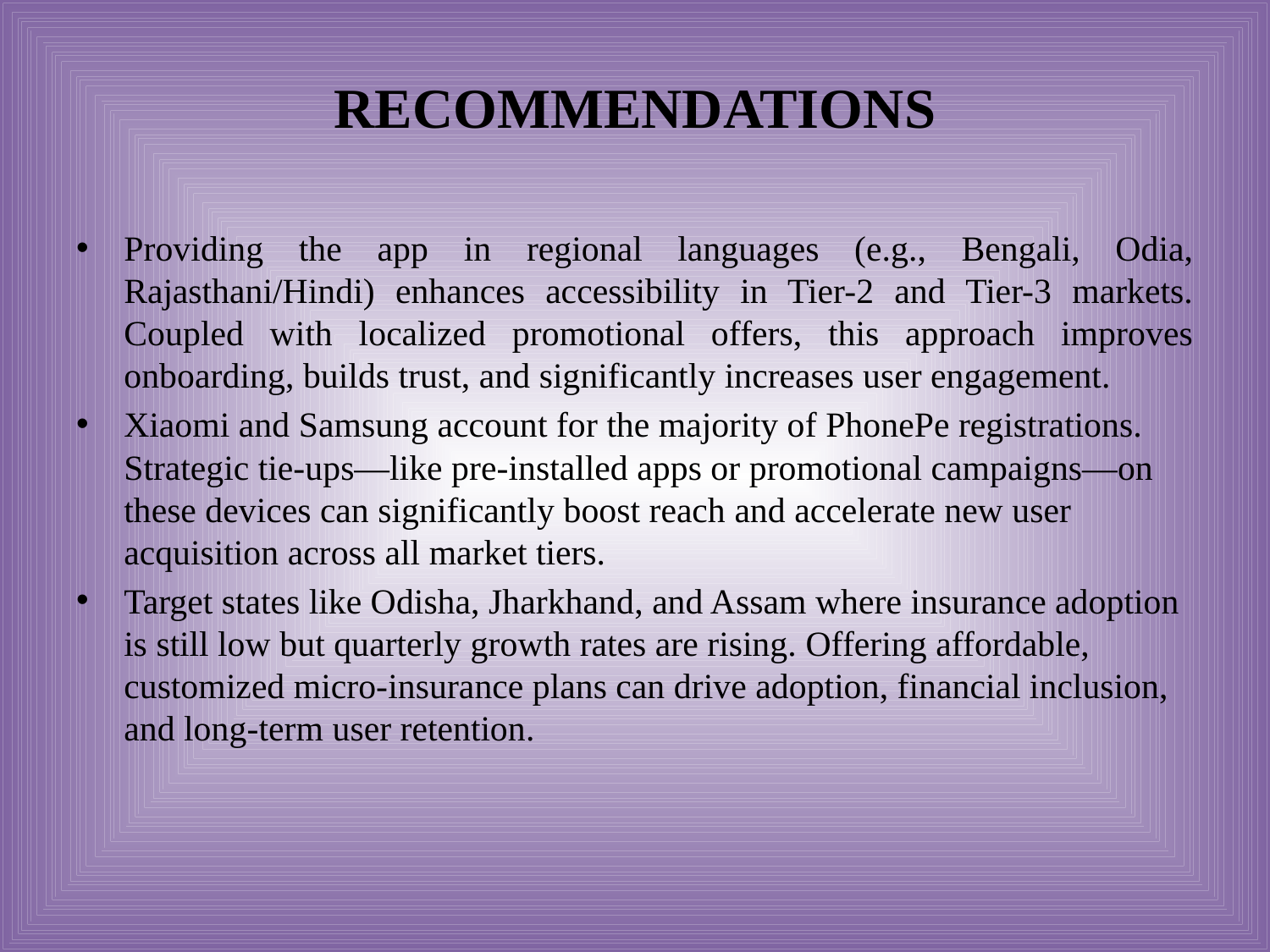

# RECOMMENDATIONS
Providing the app in regional languages (e.g., Bengali, Odia, Rajasthani/Hindi) enhances accessibility in Tier-2 and Tier-3 markets. Coupled with localized promotional offers, this approach improves onboarding, builds trust, and significantly increases user engagement.
Xiaomi and Samsung account for the majority of PhonePe registrations. Strategic tie-ups—like pre-installed apps or promotional campaigns—on these devices can significantly boost reach and accelerate new user acquisition across all market tiers.
Target states like Odisha, Jharkhand, and Assam where insurance adoption is still low but quarterly growth rates are rising. Offering affordable, customized micro-insurance plans can drive adoption, financial inclusion, and long-term user retention.